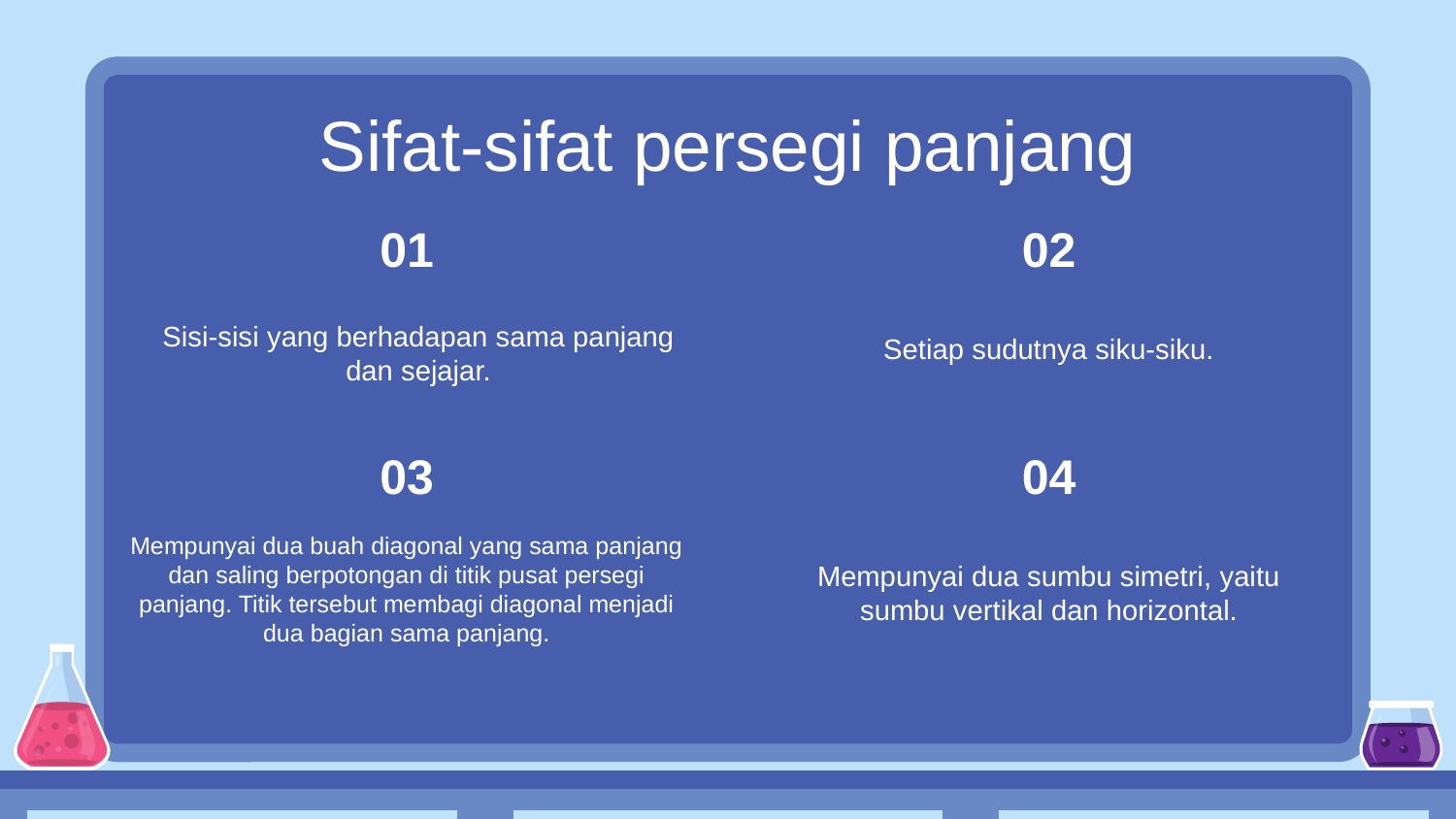

Sifat-sifat persegi panjang
01
02
Sisi-sisi yang berhadapan sama panjang dan sejajar.
Setiap sudutnya siku-siku.
03
04
Mempunyai dua buah diagonal yang sama panjang dan saling berpotongan di titik pusat persegi panjang. Titik tersebut membagi diagonal menjadi dua bagian sama panjang.
Mempunyai dua sumbu simetri, yaitu sumbu vertikal dan horizontal.